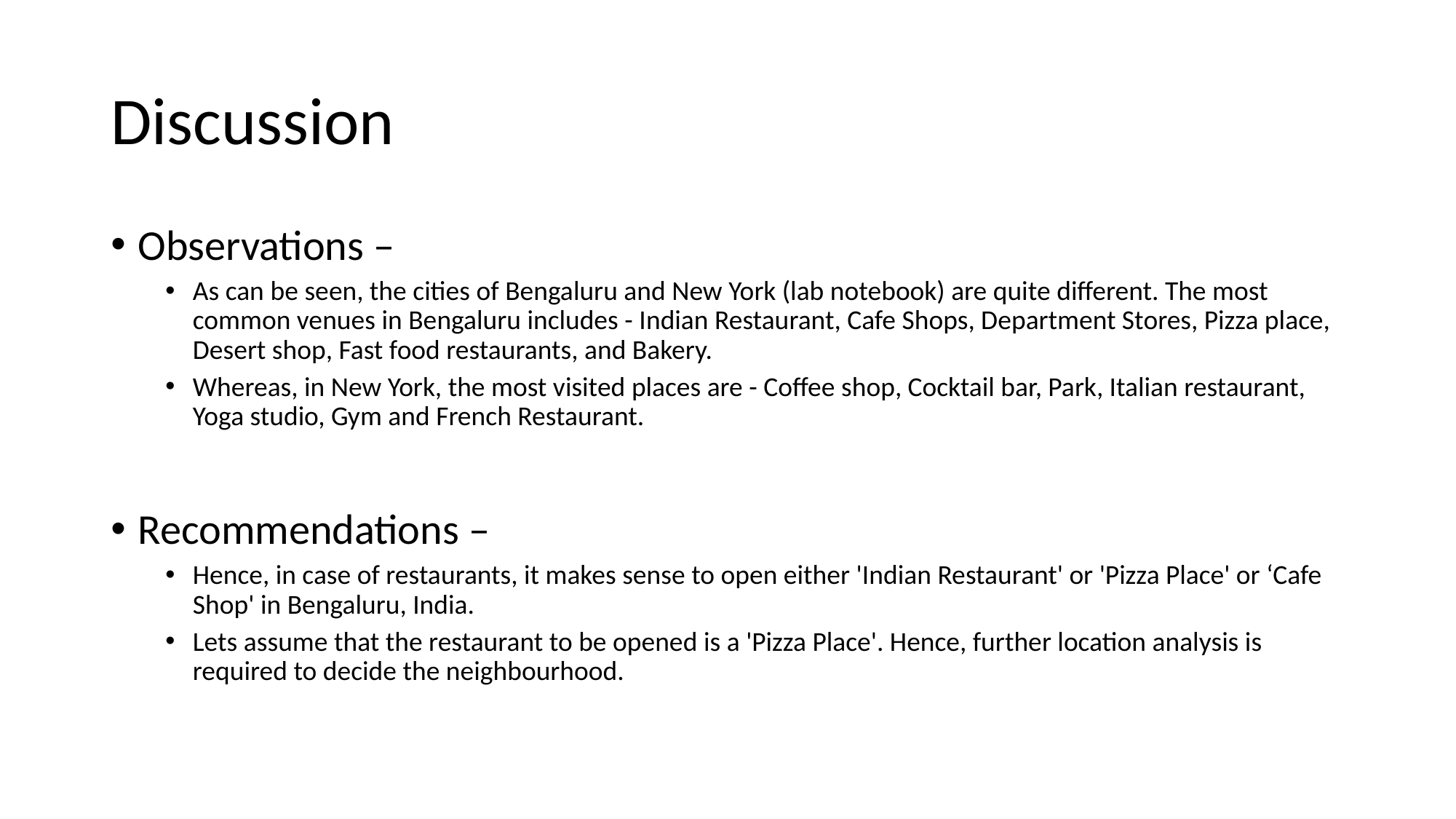

# Discussion
Observations –
As can be seen, the cities of Bengaluru and New York (lab notebook) are quite different. The most common venues in Bengaluru includes - Indian Restaurant, Cafe Shops, Department Stores, Pizza place, Desert shop, Fast food restaurants, and Bakery.
Whereas, in New York, the most visited places are - Coffee shop, Cocktail bar, Park, Italian restaurant, Yoga studio, Gym and French Restaurant.

Recommendations –
Hence, in case of restaurants, it makes sense to open either 'Indian Restaurant' or 'Pizza Place' or ‘Cafe Shop' in Bengaluru, India.
Lets assume that the restaurant to be opened is a 'Pizza Place'. Hence, further location analysis is required to decide the neighbourhood.